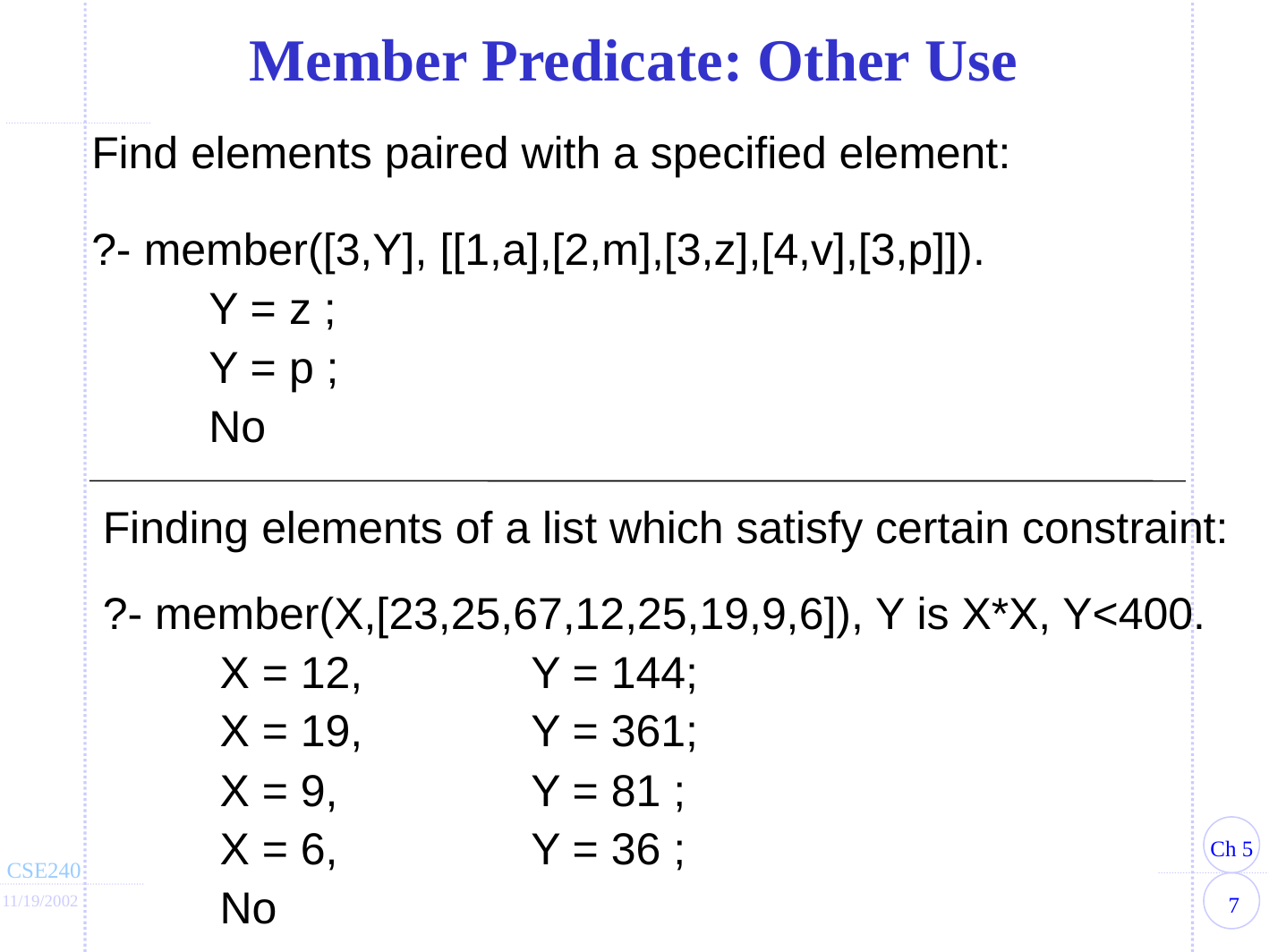

Member Predicate: Other Use
Find elements paired with a specified element:
?- member([3,Y], [[1,a],[2,m],[3,z],[4,v],[3,p]]).
	Y = z ;
	Y = p ;
	No

Finding elements of a list which satisfy certain constraint:
?- member(X,[23,25,67,12,25,19,9,6]), Y is X*X, Y<400.
	X = 12,	Y = 144;
	X = 19,	Y = 361;
	X = 9,	Y = 81 ;
	X = 6,	Y = 36 ;
	No